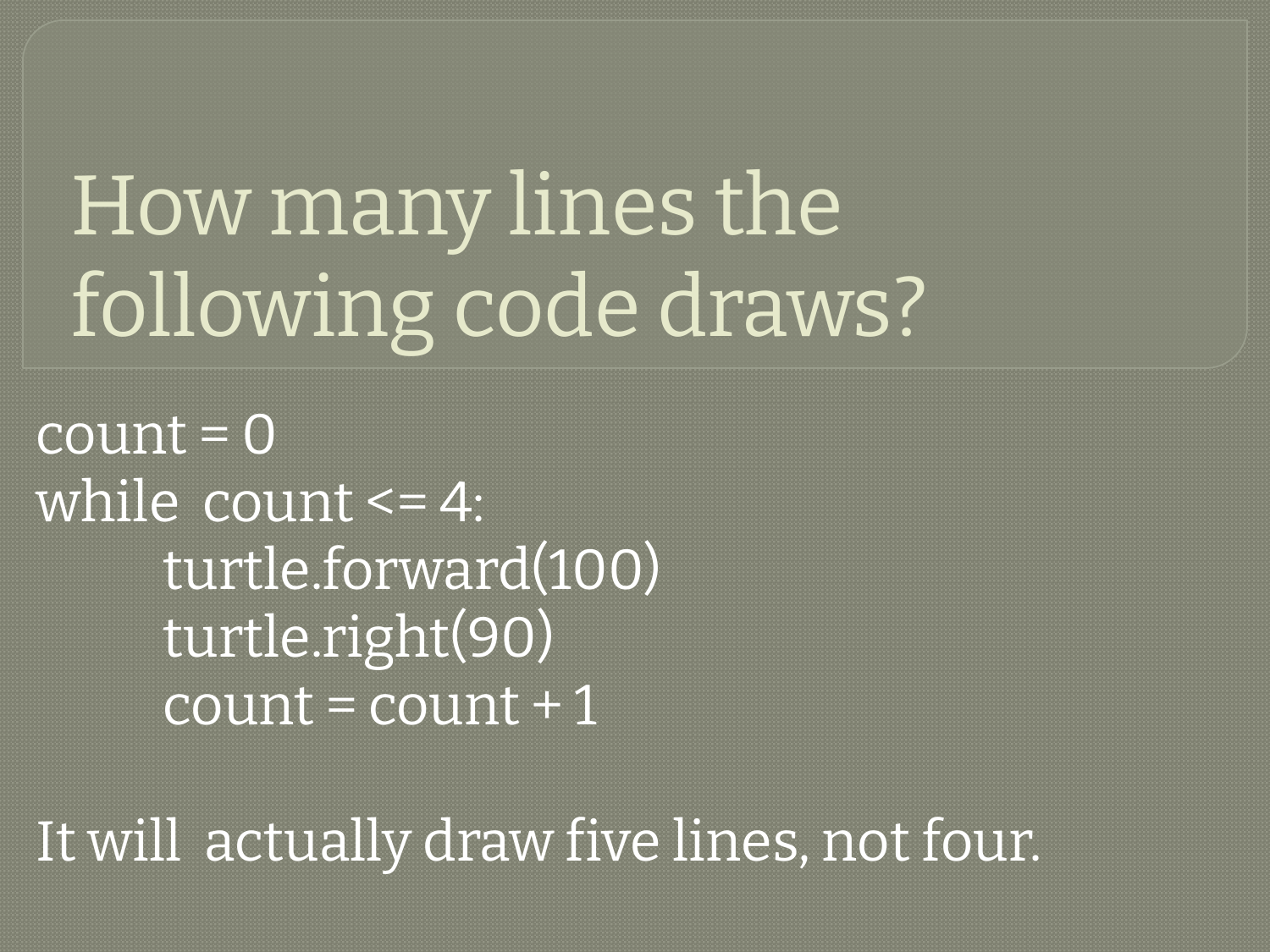

# How many lines the following code draws?
count = 0
while  count <= 4:
	turtle.forward(100)
	turtle.right(90)
	count = count + 1

It will  actually draw five lines, not four.